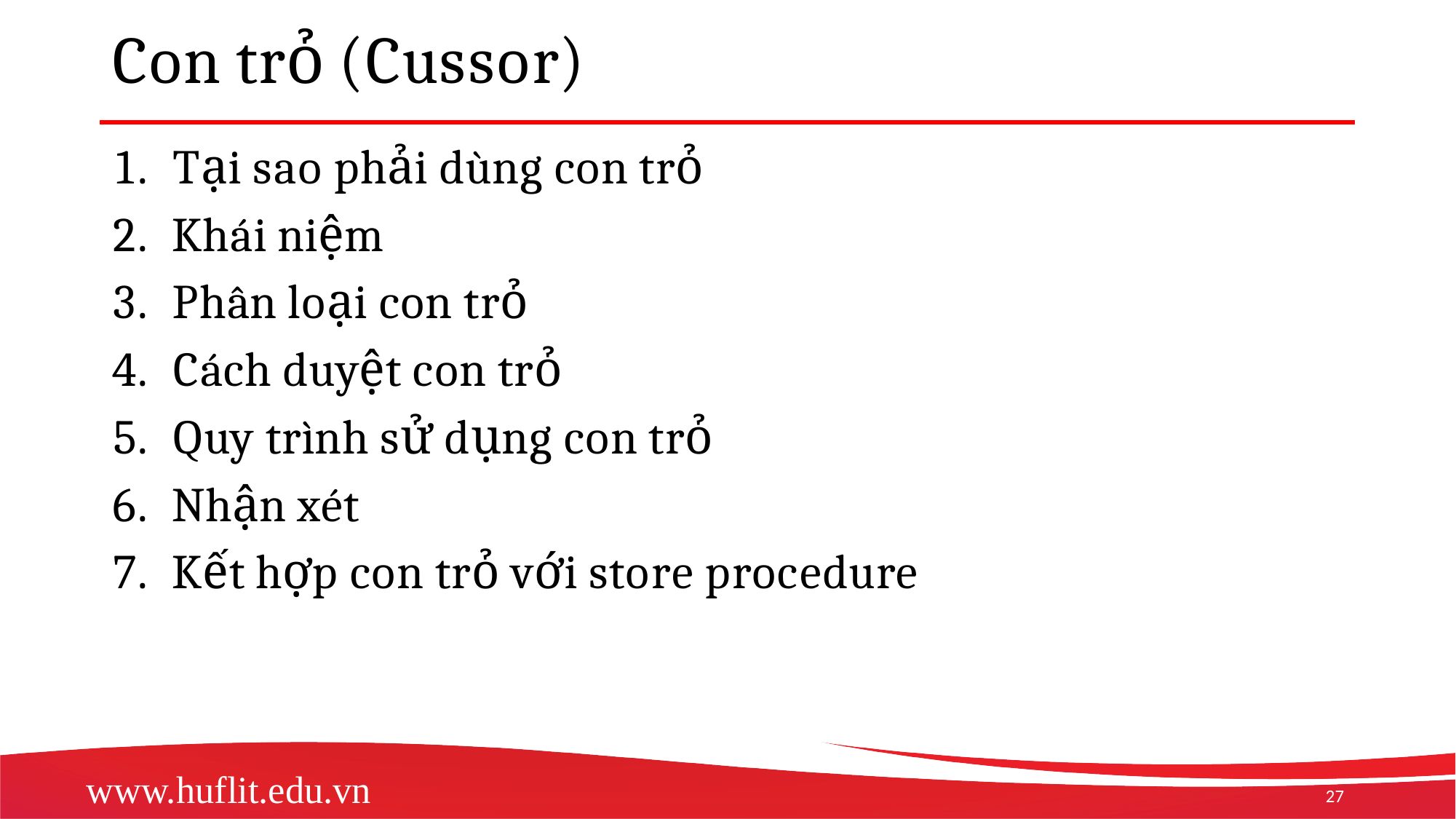

# Con trỏ (Cussor)
Tại sao phải dùng con trỏ
Khái niệm
Phân loại con trỏ
Cách duyệt con trỏ
Quy trình sử dụng con trỏ
Nhận xét
Kết hợp con trỏ với store procedure
27